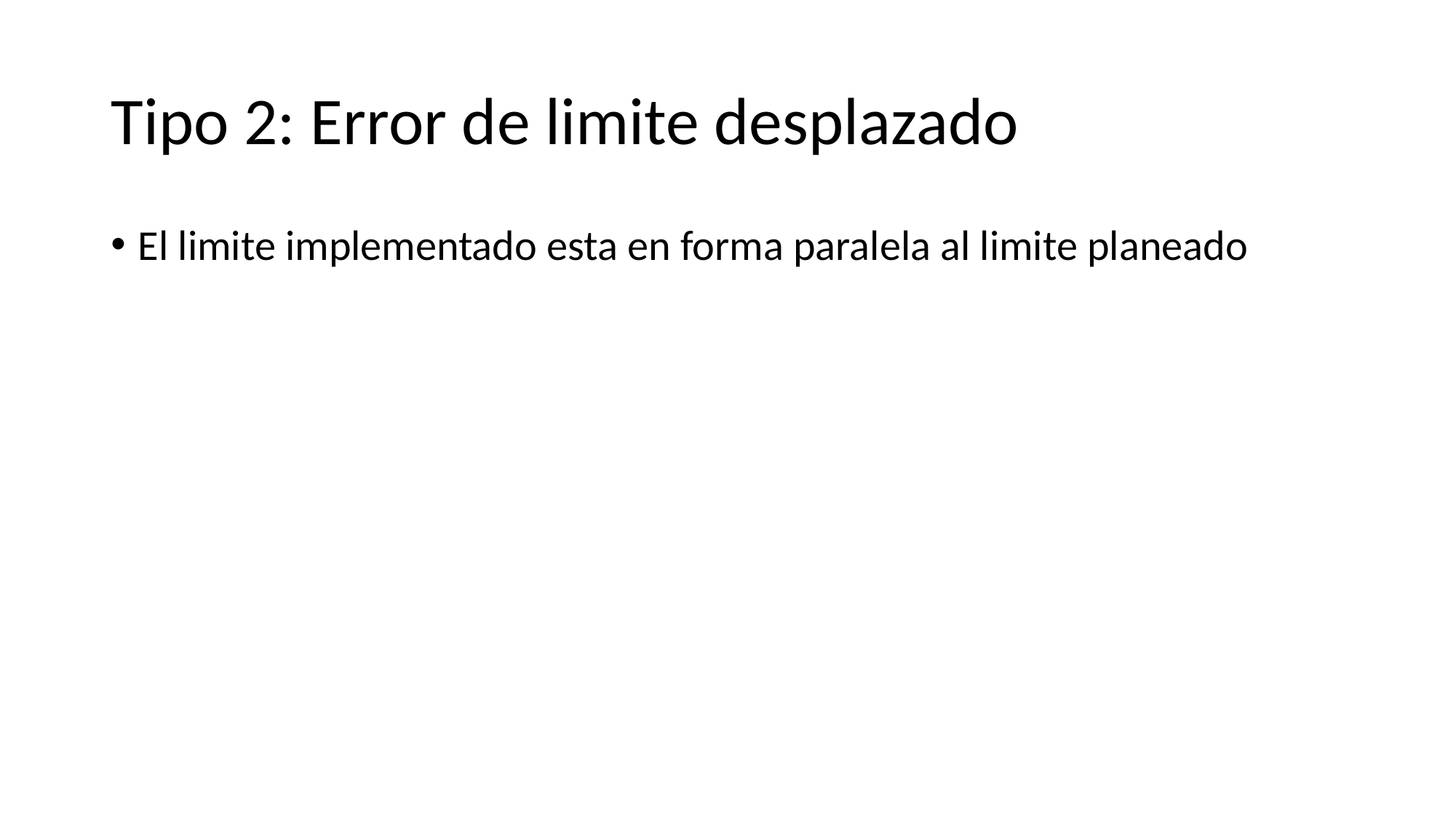

# Tipo 2: Error de limite desplazado
El limite implementado esta en forma paralela al limite planeado